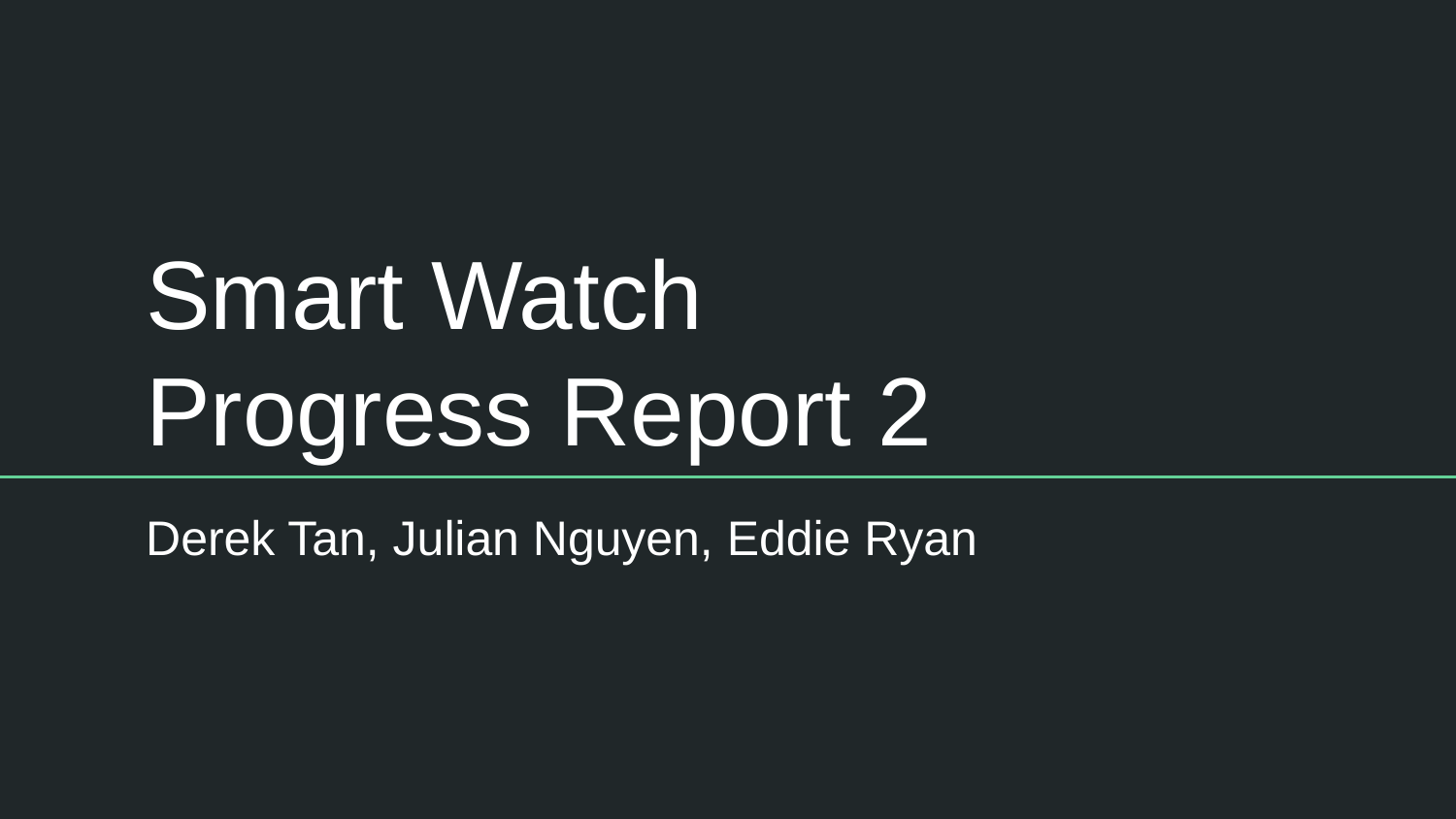

# Smart Watch Progress Report 2
Derek Tan, Julian Nguyen, Eddie Ryan